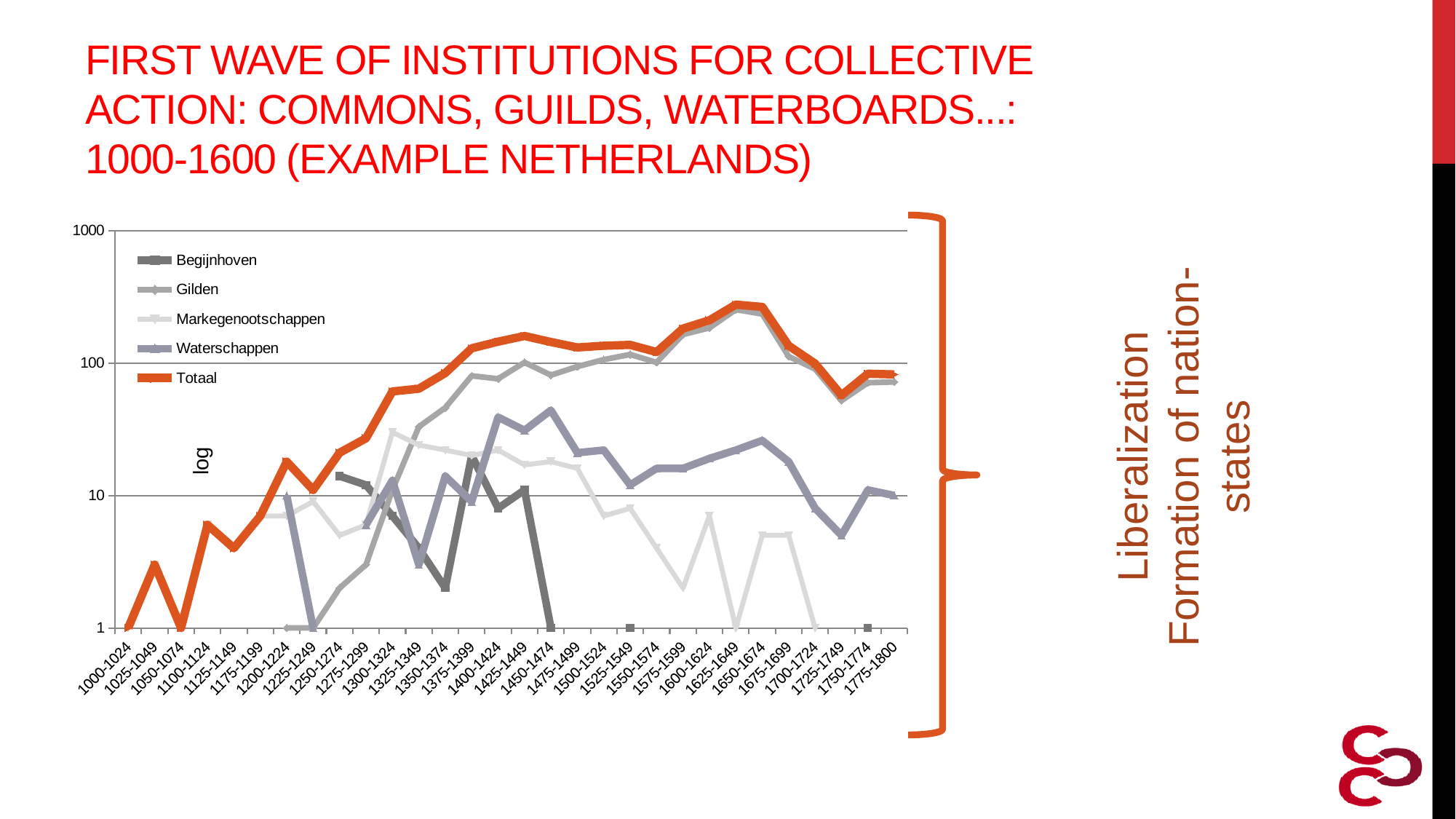

# First wave of institutions for collective action: Commons, guilds, waterboards...: 1000-1600 (example netherlands)

### Chart

| Category | Begijnhoven | Gilden | Markegenootschappen | Waterschappen | Totaal |
|---|---|---|---|---|---|
| 1000-1024 | None | None | 1.0 | None | 1.0 |
| 1025-1049 | None | None | 3.0 | None | 3.0 |
| 1050-1074 | None | None | 1.0 | None | 1.0 |
| 1100-1124 | None | None | 6.0 | None | 6.0 |
| 1125-1149 | None | None | 4.0 | None | 4.0 |
| 1175-1199 | None | None | 7.0 | None | 7.0 |
| 1200-1224 | None | 1.0 | 7.0 | 10.0 | 18.0 |
| 1225-1249 | None | 1.0 | 9.0 | 1.0 | 11.0 |
| 1250-1274 | 14.0 | 2.0 | 5.0 | None | 21.0 |
| 1275-1299 | 12.0 | 3.0 | 6.0 | 6.0 | 27.0 |
| 1300-1324 | 7.0 | 11.0 | 30.0 | 13.0 | 61.0 |
| 1325-1349 | 4.0 | 33.0 | 24.0 | 3.0 | 64.0 |
| 1350-1374 | 2.0 | 46.0 | 22.0 | 14.0 | 84.0 |
| 1375-1399 | 20.0 | 80.0 | 20.0 | 9.0 | 129.0 |
| 1400-1424 | 8.0 | 76.0 | 22.0 | 39.0 | 145.0 |
| 1425-1449 | 11.0 | 101.0 | 17.0 | 31.0 | 160.0 |
| 1450-1474 | 1.0 | 81.0 | 18.0 | 44.0 | 144.0 |
| 1475-1499 | None | 94.0 | 16.0 | 21.0 | 131.0 |
| 1500-1524 | None | 106.0 | 7.0 | 22.0 | 135.0 |
| 1525-1549 | 1.0 | 116.0 | 8.0 | 12.0 | 137.0 |
| 1550-1574 | None | 101.0 | 4.0 | 16.0 | 121.0 |
| 1575-1599 | None | 164.0 | 2.0 | 16.0 | 182.0 |
| 1600-1624 | None | 184.0 | 7.0 | 19.0 | 210.0 |
| 1625-1649 | None | 253.0 | 1.0 | 22.0 | 276.0 |
| 1650-1674 | None | 234.0 | 5.0 | 26.0 | 265.0 |
| 1675-1699 | None | 112.0 | 5.0 | 18.0 | 135.0 |
| 1700-1724 | None | 90.0 | 1.0 | 8.0 | 99.0 |
| 1725-1749 | None | 52.0 | None | 5.0 | 57.0 |
| 1750-1774 | 1.0 | 71.0 | None | 11.0 | 83.0 |
| 1775-1800 | None | 72.0 | None | 10.0 | 82.0 |
Liberalization
Formation of nation-states
log